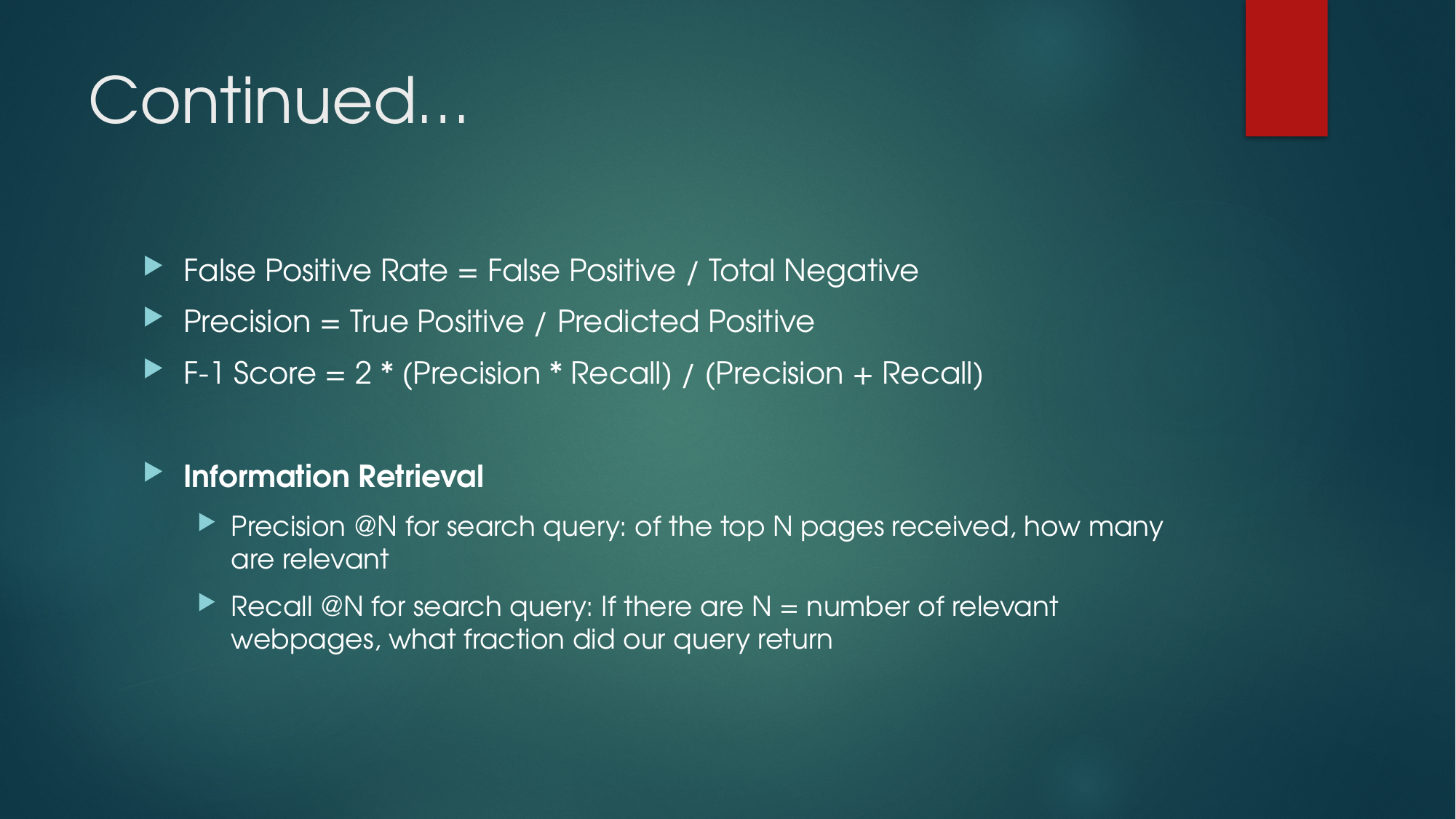

# Continued…
False Positive Rate = False Positive / Total Negative
Precision = True Positive / Predicted Positive
F-1 Score = 2 * (Precision * Recall) / (Precision + Recall)

Information Retrieval
Precision @N for search query: of the top N pages received, how many are relevant
Recall @N for search query: If there are N = number of relevant webpages, what fraction did our query return